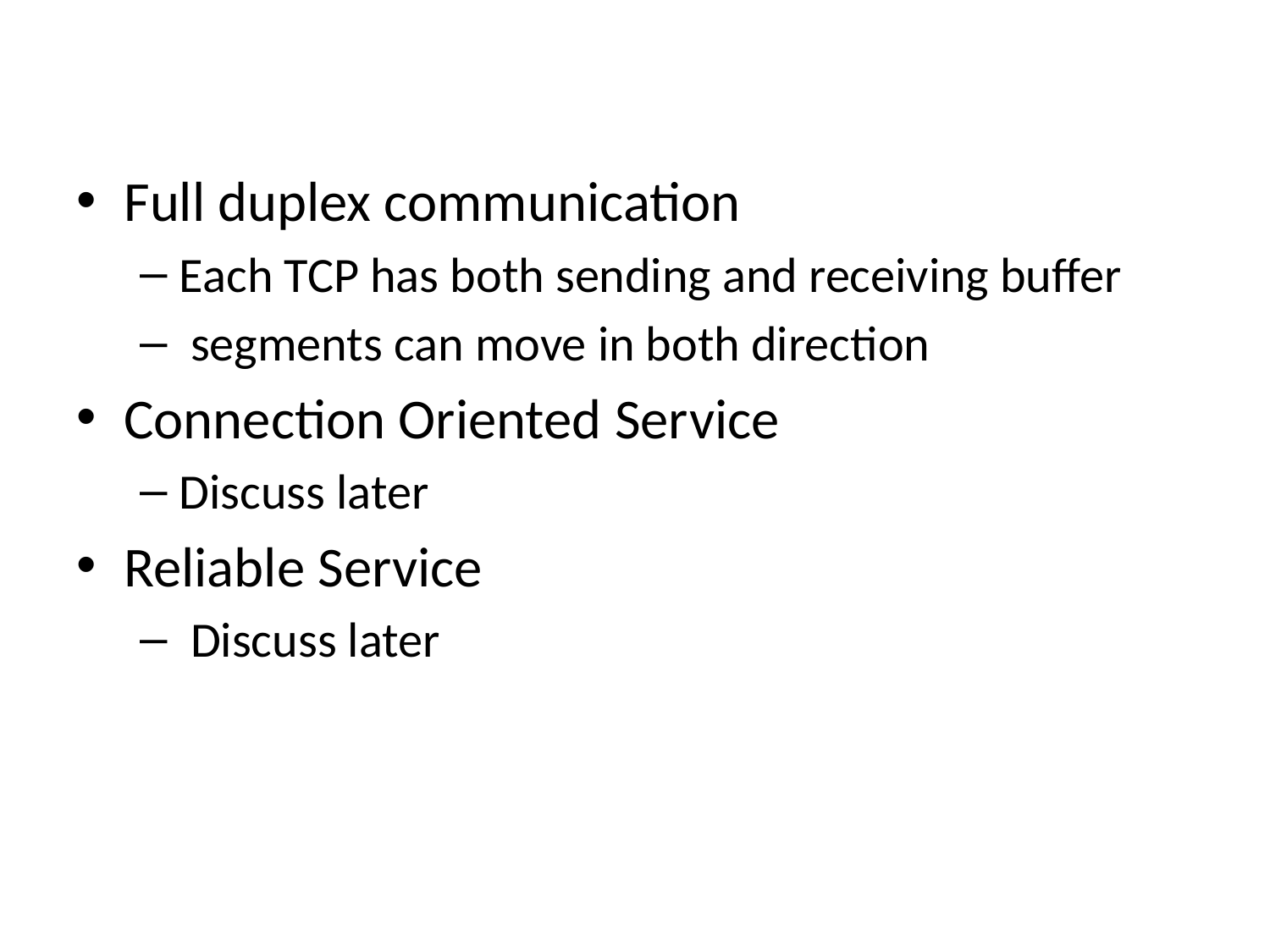

Full duplex communication
Each TCP has both sending and receiving buffer
 segments can move in both direction
Connection Oriented Service
Discuss later
Reliable Service
 Discuss later